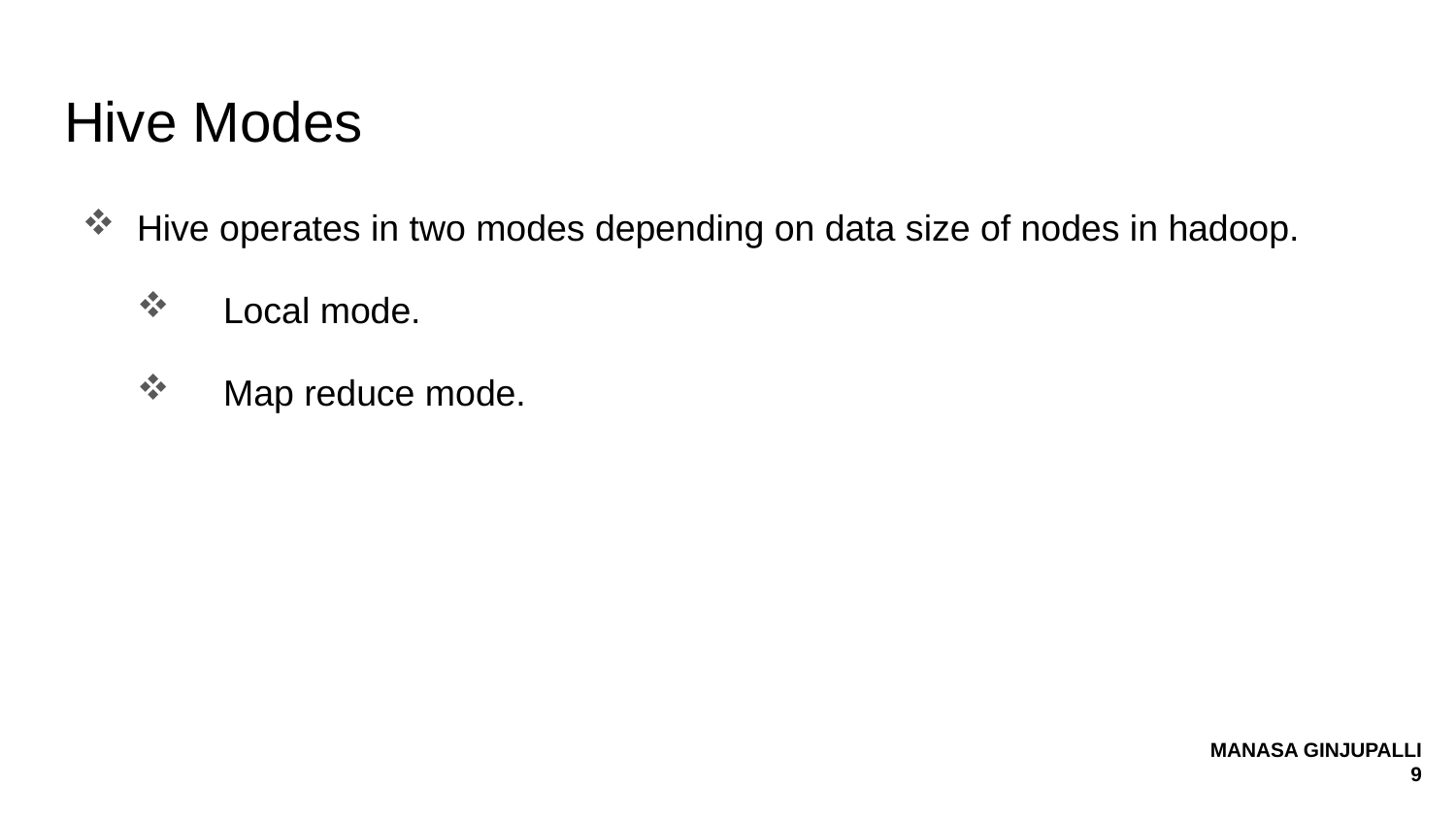

# Hive Modes
Hive operates in two modes depending on data size of nodes in hadoop.
    Local mode.
    Map reduce mode.
MANASA GINJUPALLI
 9